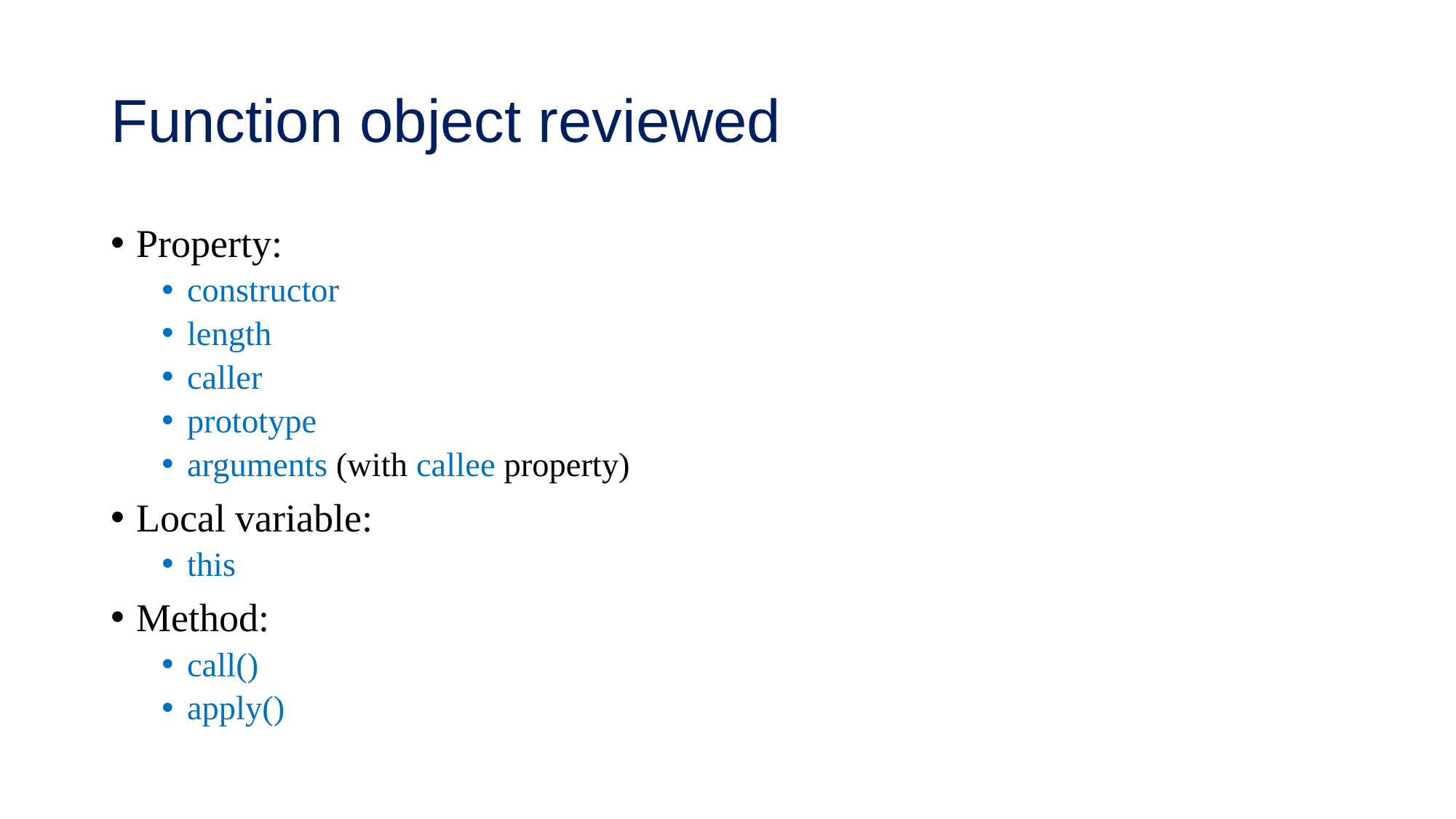

# Function object reviewed
Property:
constructor
length
caller
prototype
arguments (with callee property)
Local variable:
this
Method:
call()
apply()